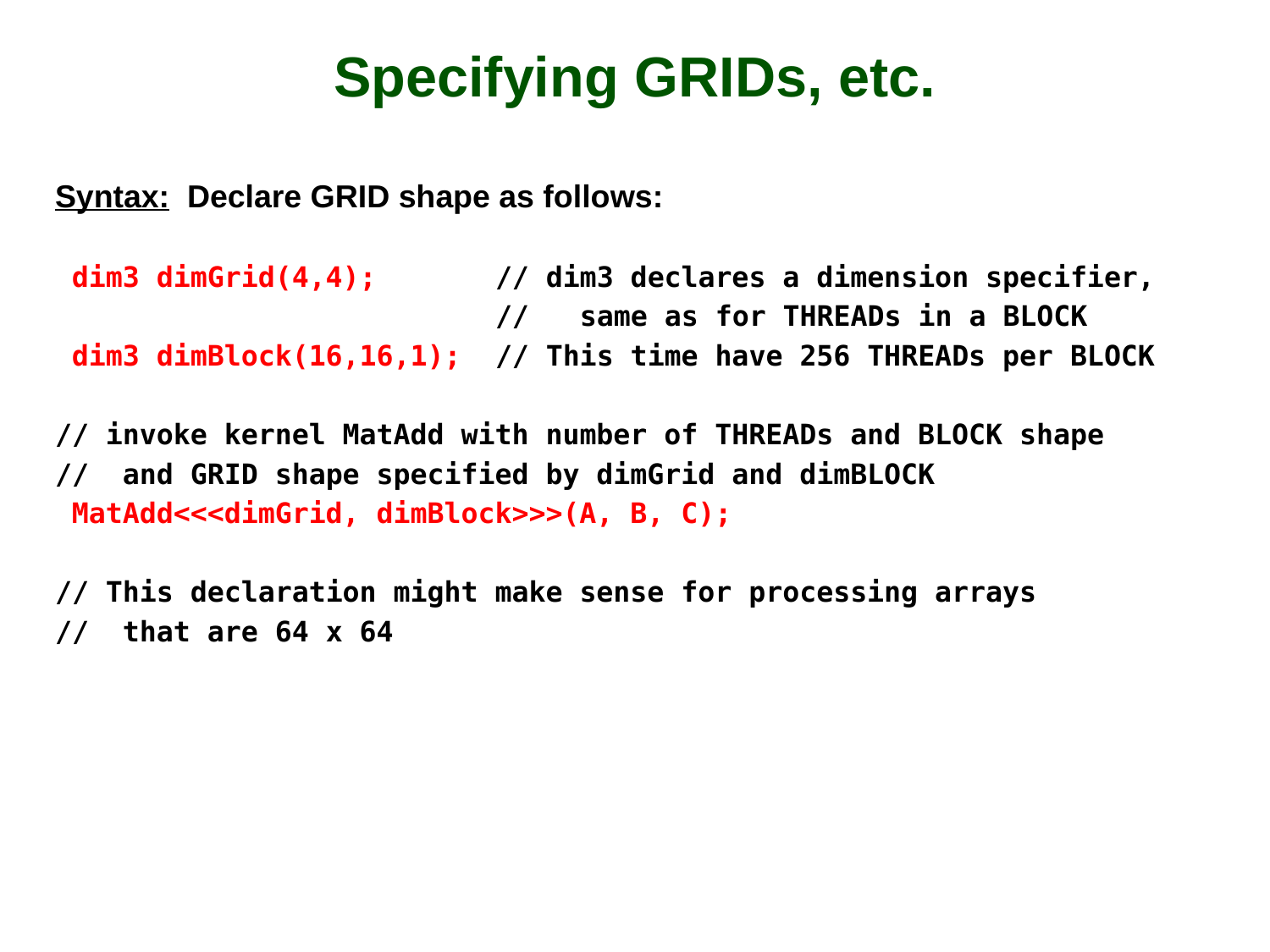

# Specifying GRIDs, etc.
Syntax:  Declare GRID shape as follows:

 dim3 dimGrid(4,4);       // dim3 declares a dimension specifier,
                          //   same as for THREADs in a BLOCK
 dim3 dimBlock(16,16,1);  // This time have 256 THREADs per BLOCK

// invoke kernel MatAdd with number of THREADs and BLOCK shape
//  and GRID shape specified by dimGrid and dimBLOCK
 MatAdd<<<dimGrid, dimBlock>>>(A, B, C);

// This declaration might make sense for processing arrays
//  that are 64 x 64